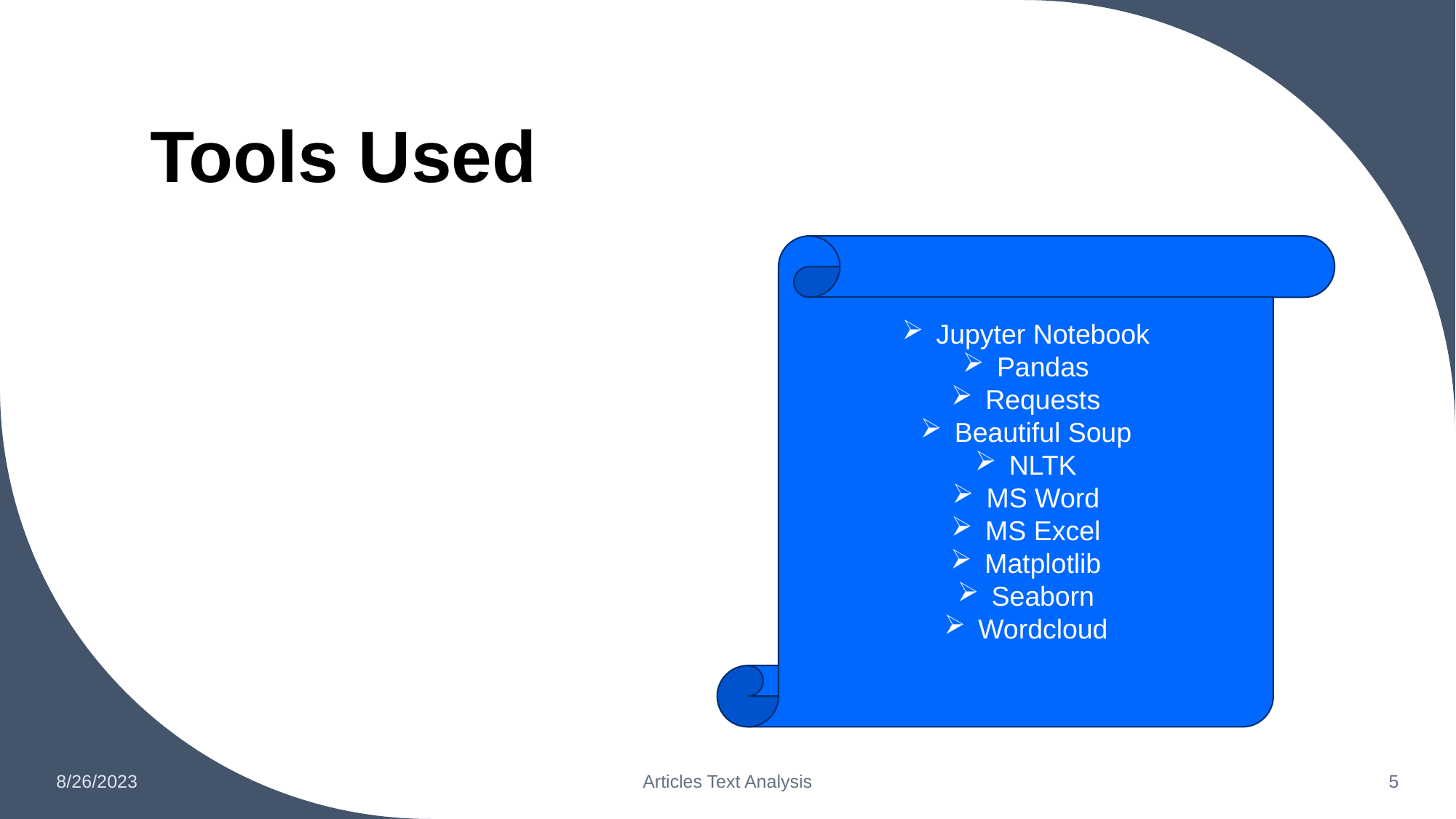

# Tools Used
Jupyter Notebook
Pandas
Requests
Beautiful Soup
NLTK
MS Word
MS Excel
Matplotlib
Seaborn
Wordcloud

8/26/2023
Articles Text Analysis
5